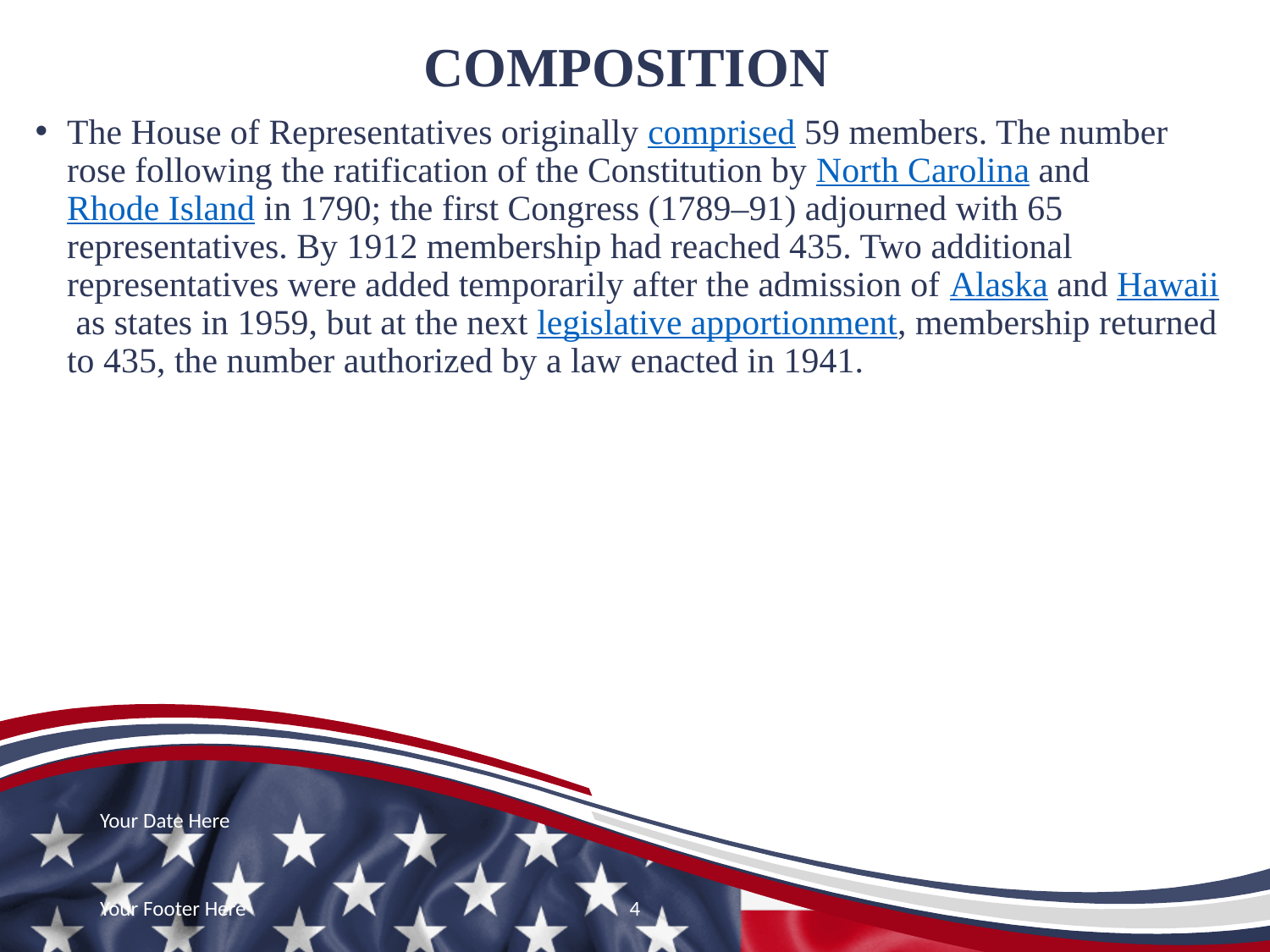

# COMPOSITION
The House of Representatives originally comprised 59 members. The number rose following the ratification of the Constitution by North Carolina and Rhode Island in 1790; the first Congress (1789–91) adjourned with 65 representatives. By 1912 membership had reached 435. Two additional representatives were added temporarily after the admission of Alaska and Hawaii as states in 1959, but at the next legislative apportionment, membership returned to 435, the number authorized by a law enacted in 1941.

Your Date Here
Your Footer Here
4